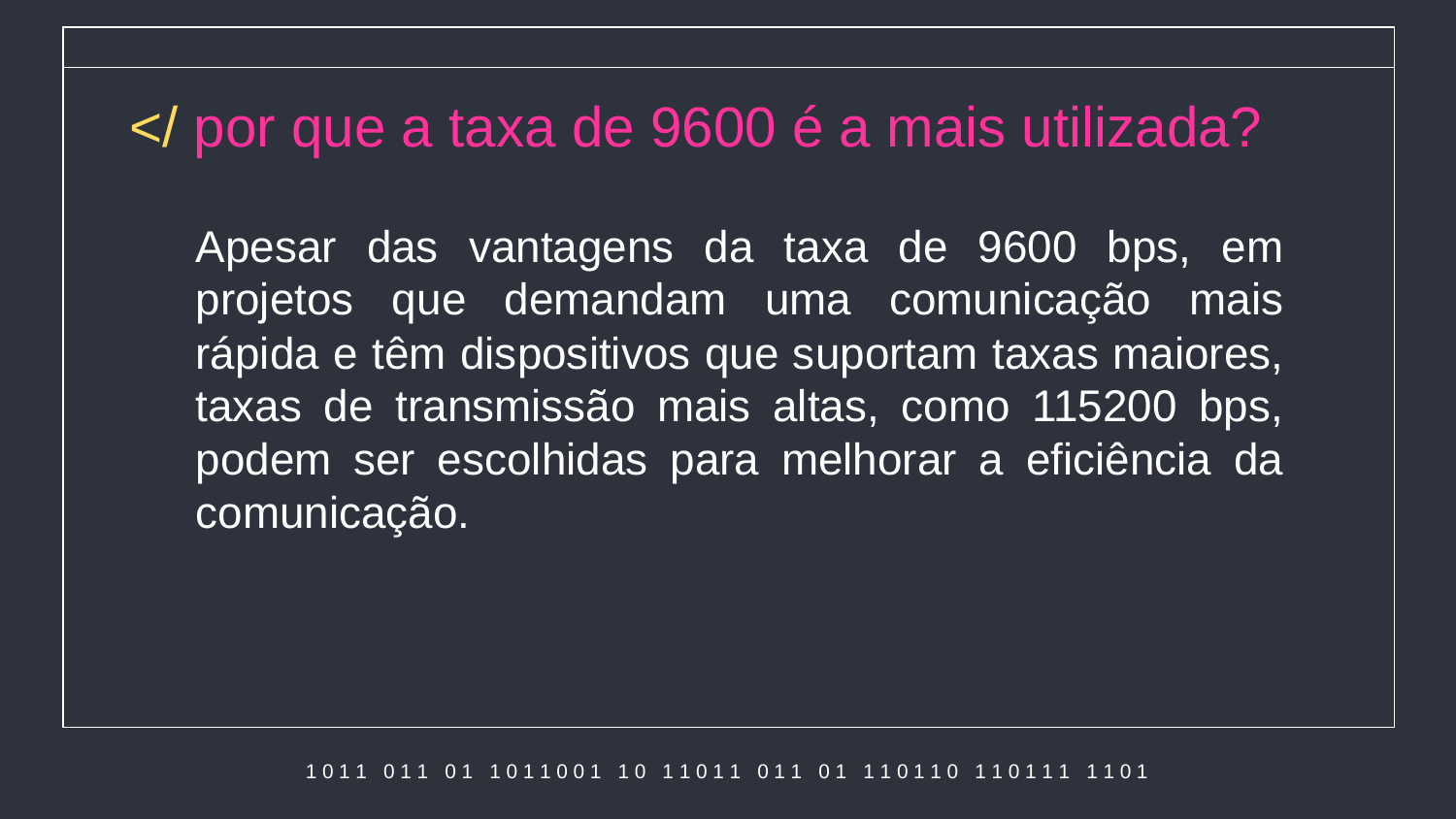

# </ por que a taxa de 9600 é a mais utilizada?

Apesar das vantagens da taxa de 9600 bps, em projetos que demandam uma comunicação mais rápida e têm dispositivos que suportam taxas maiores, taxas de transmissão mais altas, como 115200 bps, podem ser escolhidas para melhorar a eficiência da comunicação.